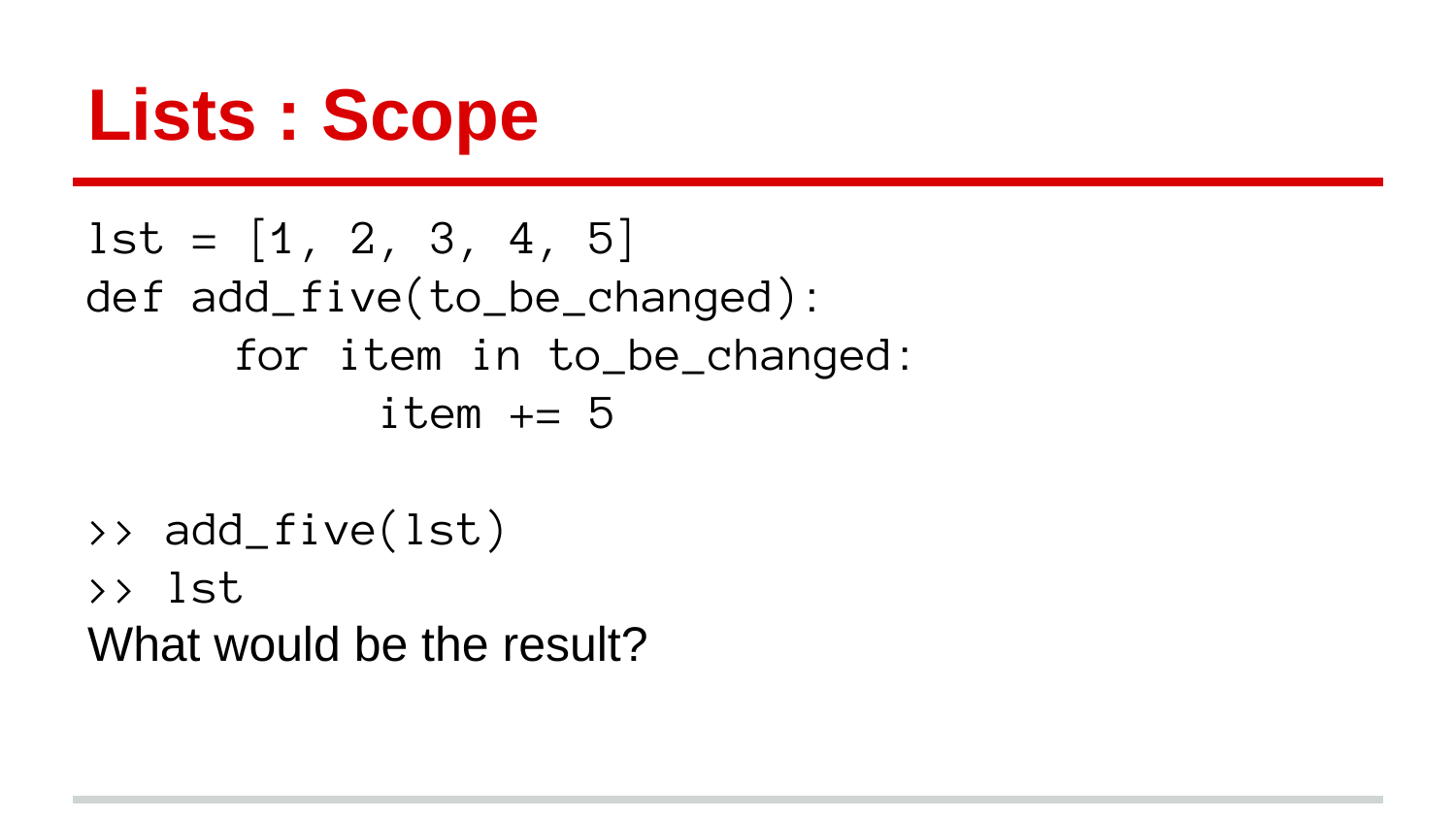

# Lists : Scope
lst = [1, 2, 3, 4, 5]
def add_five(to_be_changed):
	for item in to_be_changed:
		item += 5

>> add_five(lst)
>> lst
What would be the result?